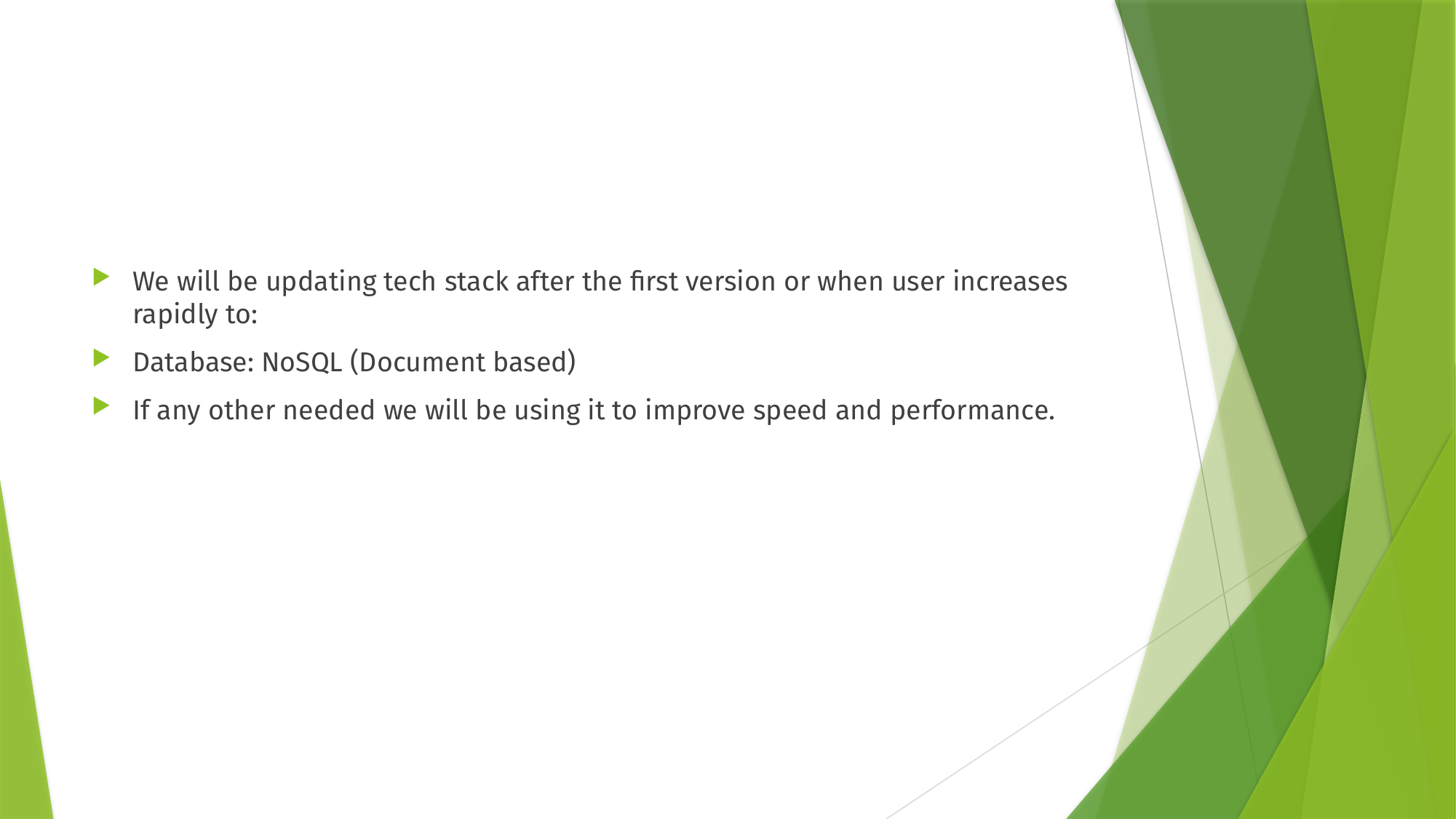

We will be updating tech stack after the first version or when user increases rapidly to:
Database: NoSQL (Document based)
If any other needed we will be using it to improve speed and performance.